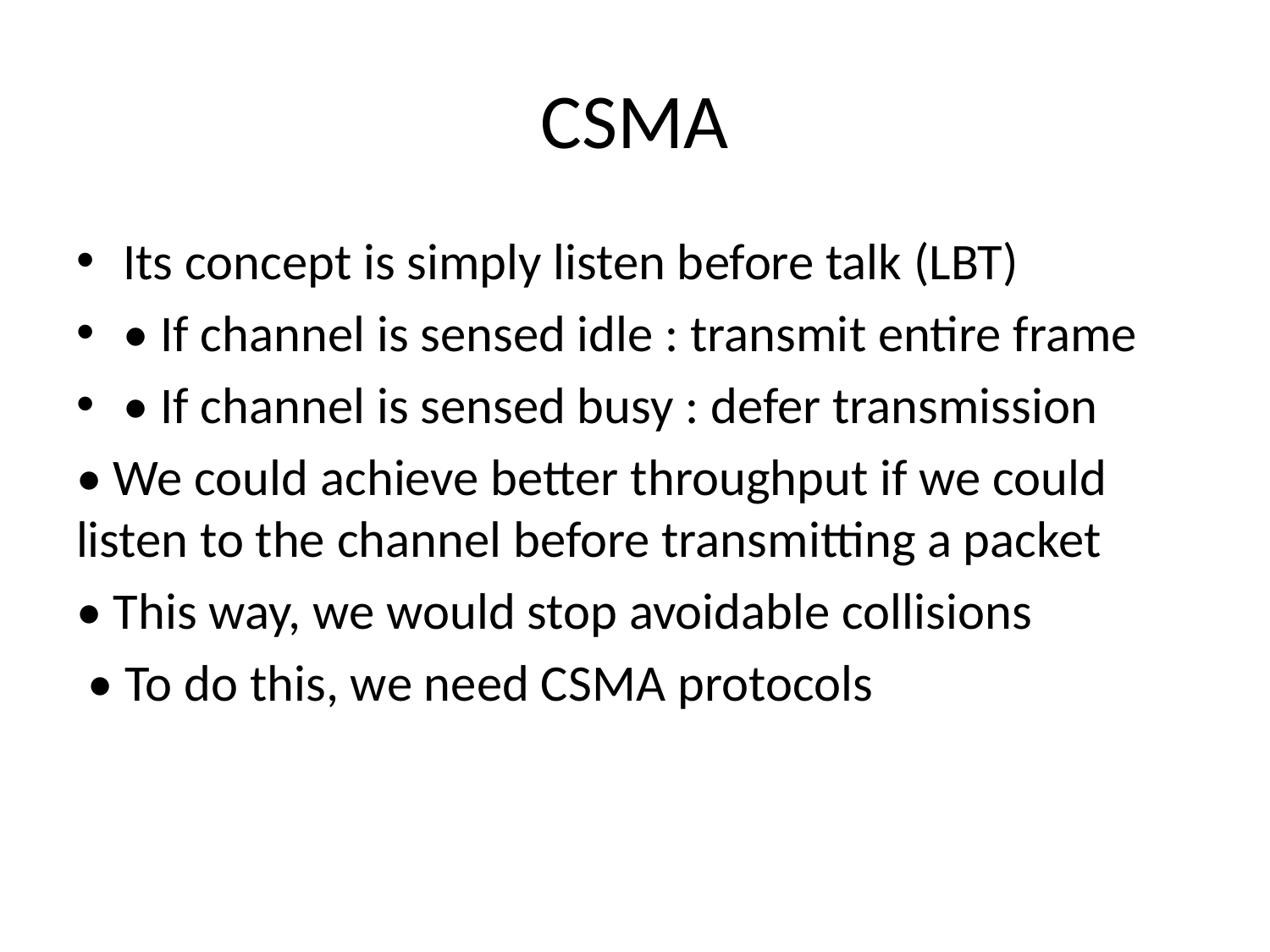

# CSMA
Its concept is simply listen before talk (LBT)
• If channel is sensed idle : transmit entire frame
• If channel is sensed busy : defer transmission
• We could achieve better throughput if we could listen to the channel before transmitting a packet
• This way, we would stop avoidable collisions
 • To do this, we need CSMA protocols